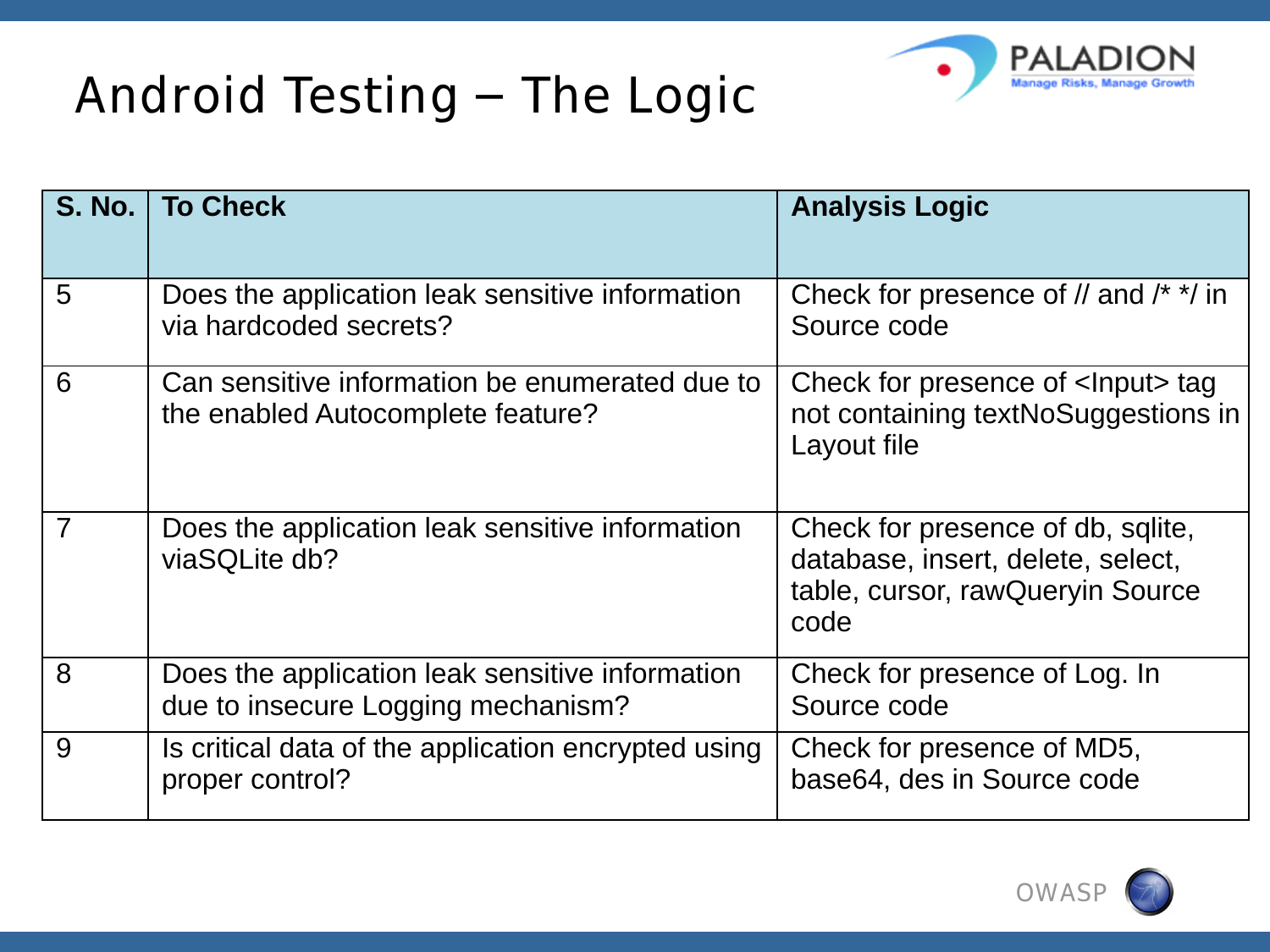

Android Testing – The Logic

| S. No. | To Check | Analysis Logic |
| --- | --- | --- |
| 5 | Does the application leak sensitive information via hardcoded secrets? | Check for presence of // and /\* \*/ in Source code |
| 6 | Can sensitive information be enumerated due to the enabled Autocomplete feature? | Check for presence of <Input> tag not containing textNoSuggestions in Layout file |
| 7 | Does the application leak sensitive information viaSQLite db? | Check for presence of db, sqlite, database, insert, delete, select, table, cursor, rawQueryin Source code |
| 8 | Does the application leak sensitive information due to insecure Logging mechanism? | Check for presence of Log. In Source code |
| 9 | Is critical data of the application encrypted using proper control? | Check for presence of MD5, base64, des in Source code |